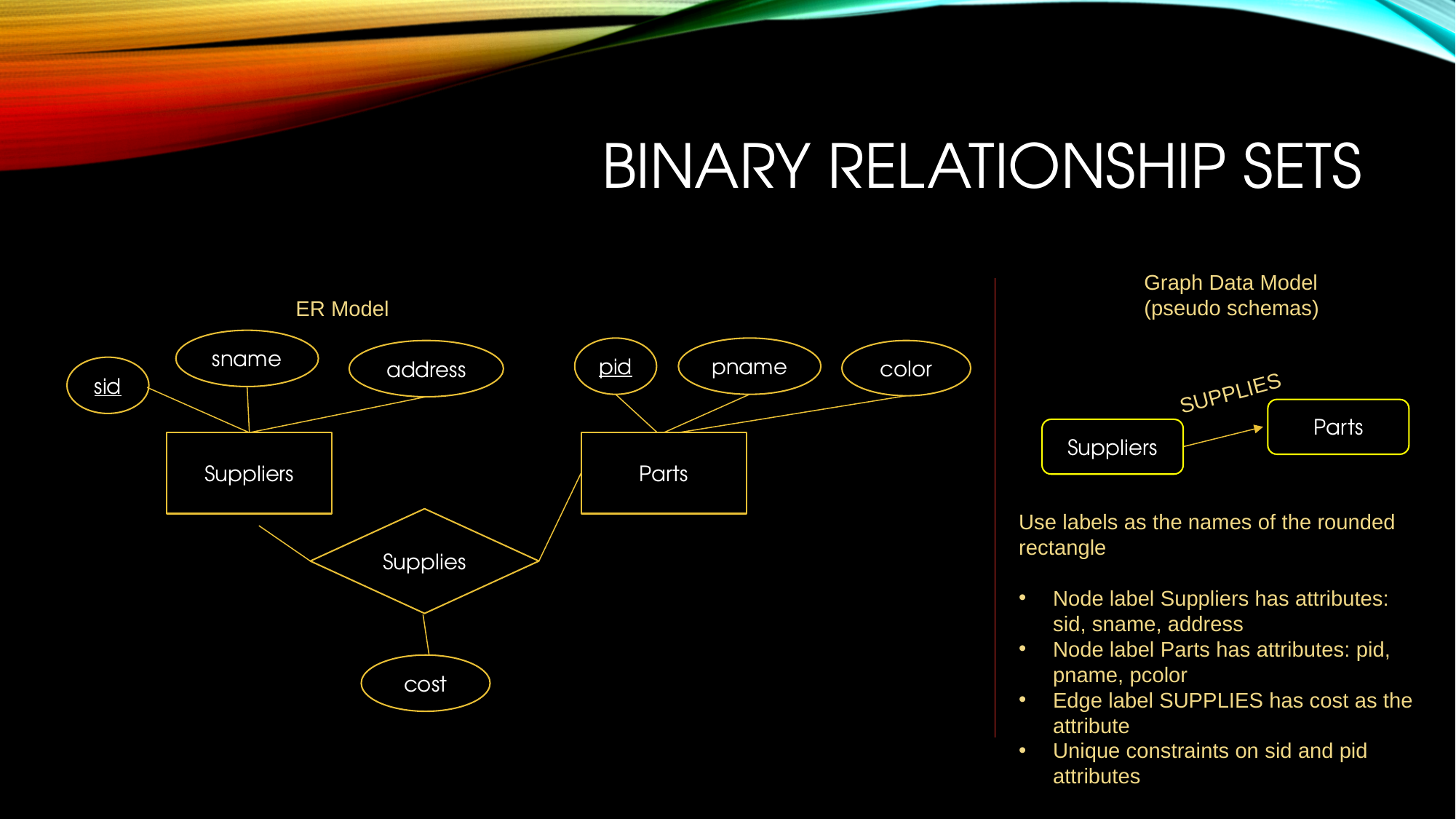

# Binary relationship sets
Graph Data Model
(pseudo schemas)
ER Model
sname
pid
pname
color
address
sid
SUPPLIES
Parts
Suppliers
Suppliers
Parts
Use labels as the names of the rounded rectangle

Node label Suppliers has attributes: sid, sname, address
Node label Parts has attributes: pid, pname, pcolor
Edge label SUPPLIES has cost as the attribute
Unique constraints on sid and pid attributes
Supplies
cost